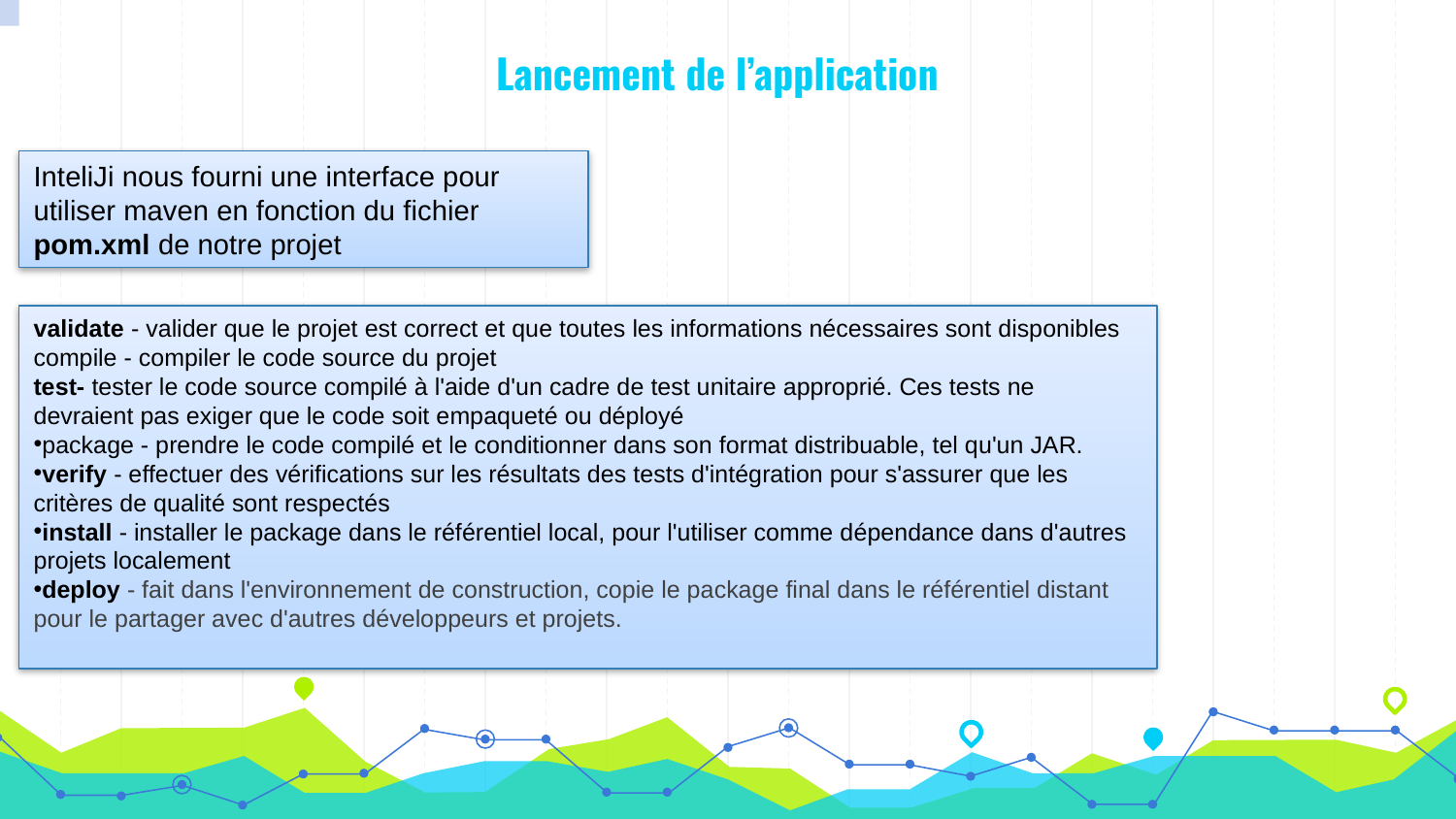

# Lancement de l’application

InteliJi nous fourni une interface pour utiliser maven en fonction du fichier pom.xml de notre projet
validate - valider que le projet est correct et que toutes les informations nécessaires sont disponibles
compile - compiler le code source du projet
test- tester le code source compilé à l'aide d'un cadre de test unitaire approprié. Ces tests ne devraient pas exiger que le code soit empaqueté ou déployé
package - prendre le code compilé et le conditionner dans son format distribuable, tel qu'un JAR.
verify - effectuer des vérifications sur les résultats des tests d'intégration pour s'assurer que les critères de qualité sont respectés
install - installer le package dans le référentiel local, pour l'utiliser comme dépendance dans d'autres projets localement
deploy - fait dans l'environnement de construction, copie le package final dans le référentiel distant pour le partager avec d'autres développeurs et projets.